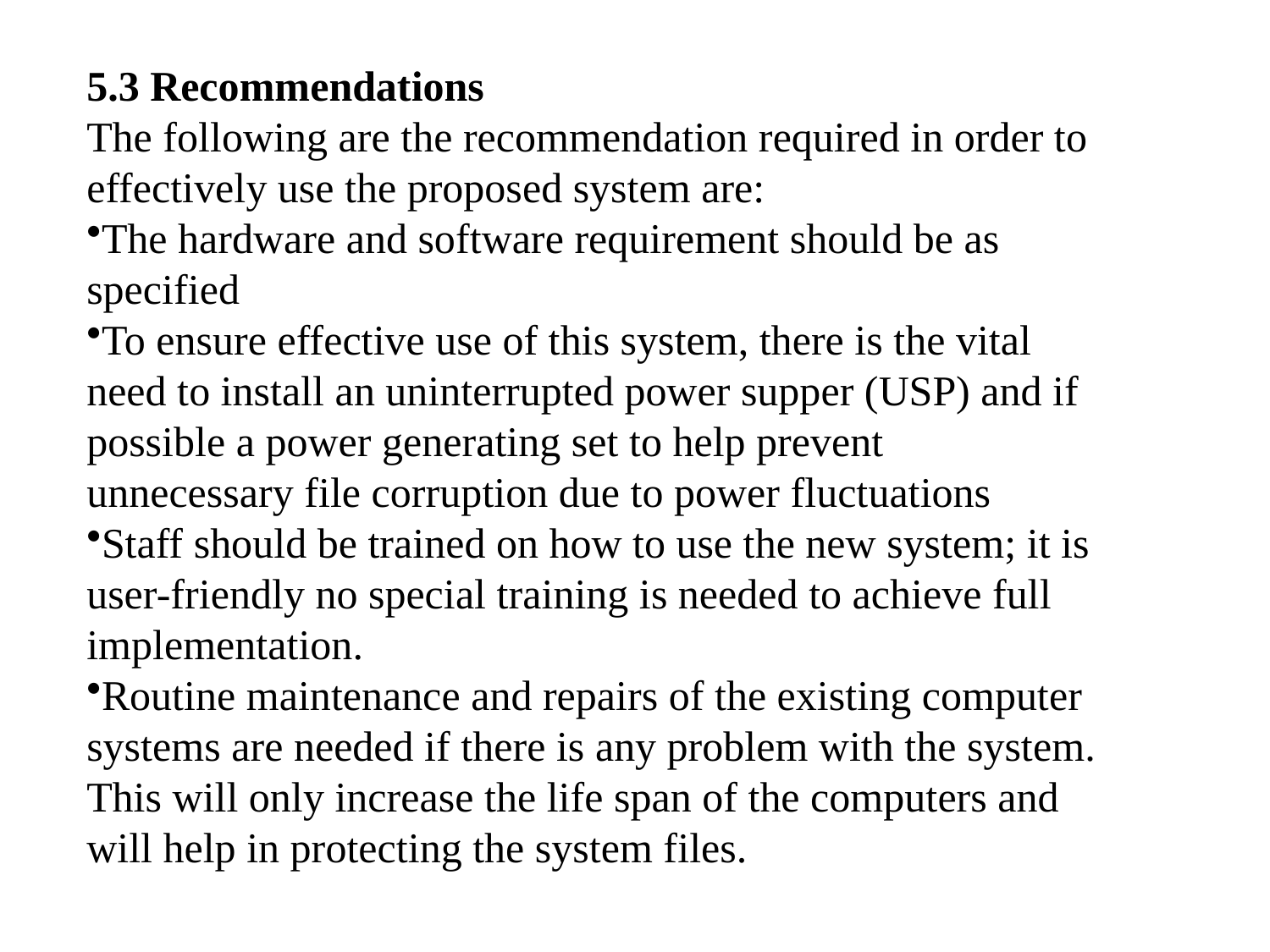

5.3 Recommendations
The following are the recommendation required in order to effectively use the proposed system are:
The hardware and software requirement should be as specified
To ensure effective use of this system, there is the vital need to install an uninterrupted power supper (USP) and if possible a power generating set to help prevent unnecessary file corruption due to power fluctuations
Staff should be trained on how to use the new system; it is user-friendly no special training is needed to achieve full implementation.
Routine maintenance and repairs of the existing computer systems are needed if there is any problem with the system. This will only increase the life span of the computers and will help in protecting the system files.